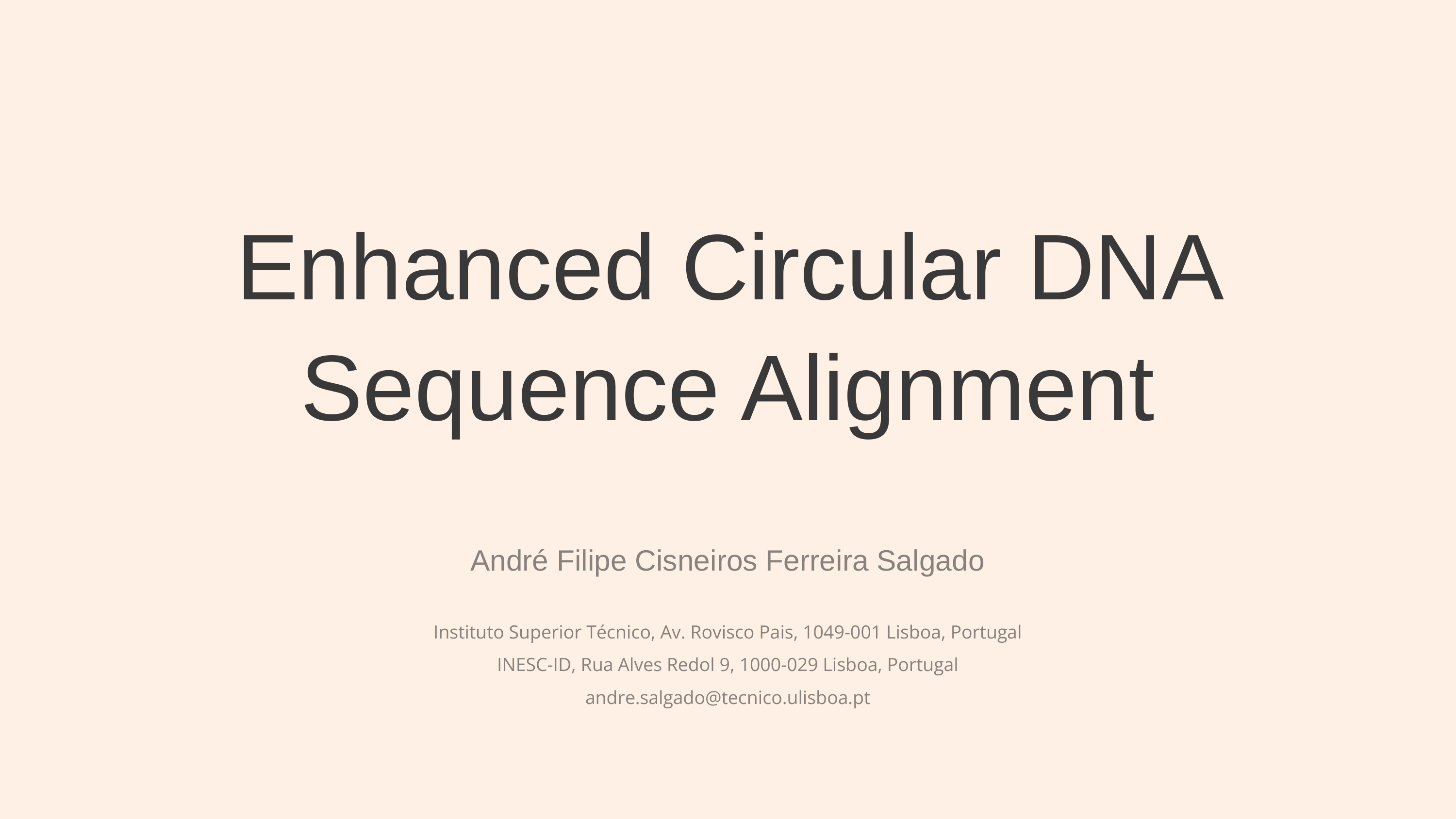

Enhanced Circular DNA Sequence Alignment

André Filipe Cisneiros Ferreira Salgado

Instituto Superior Técnico, Av. Rovisco Pais, 1049-001 Lisboa, Portugal
INESC-ID, Rua Alves Redol 9, 1000-029 Lisboa, Portugal
andre.salgado@tecnico.ulisboa.pt